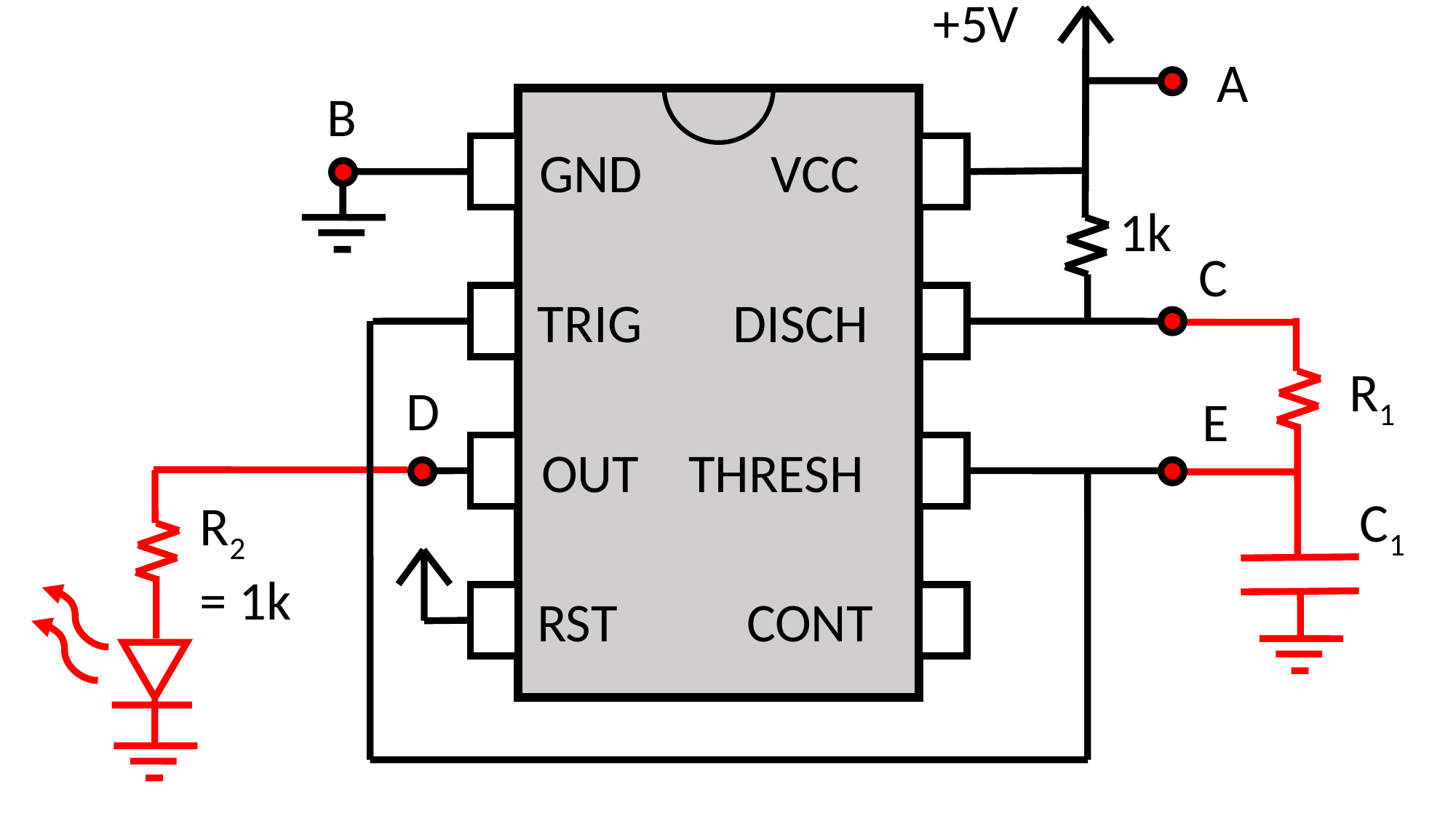

+5V

A

B

GND
VCC

1k

C

TRIG
DISCH

R1
D

E

OUT
THRESH

C1
R2
= 1k

RST
CONT